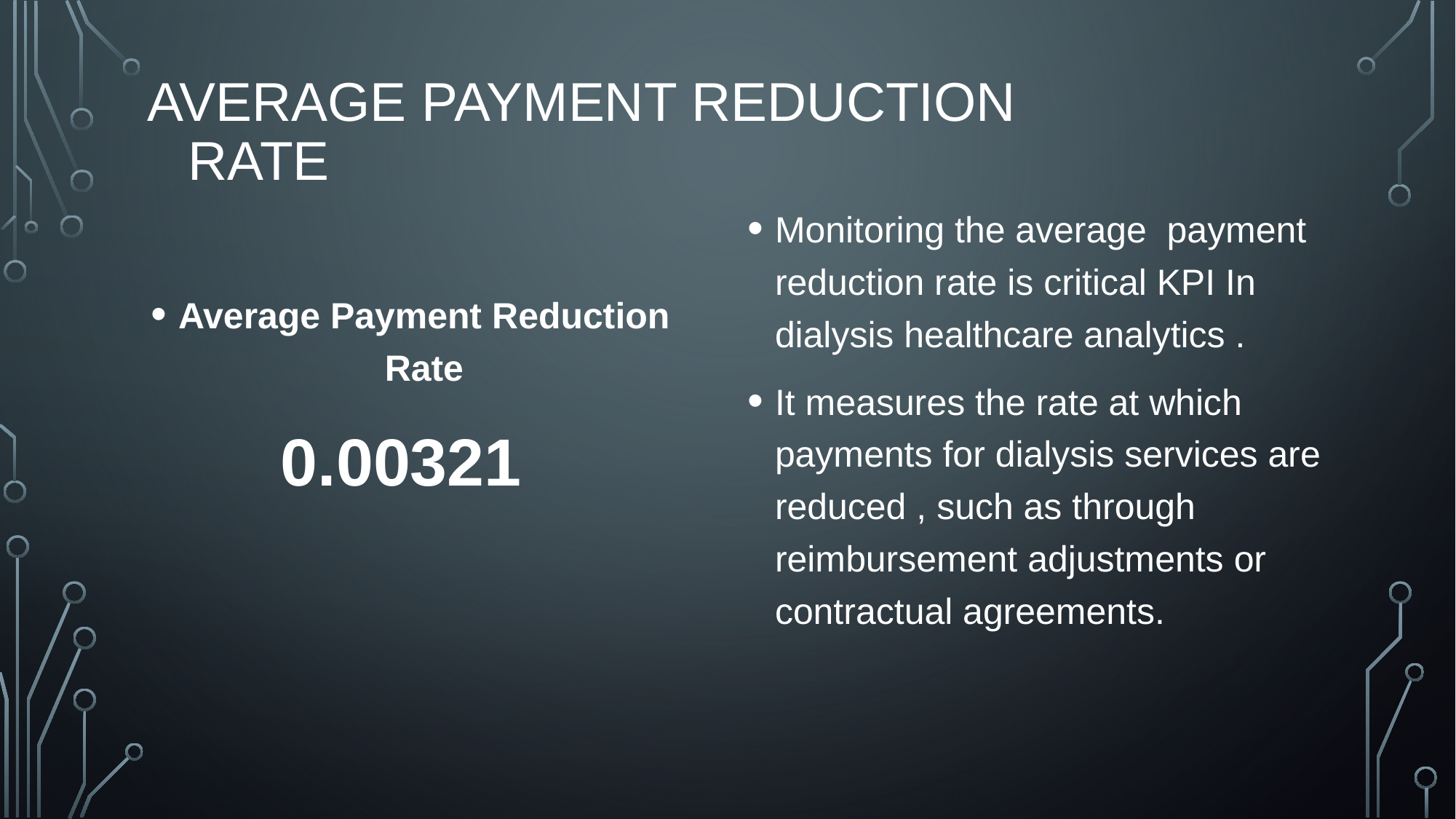

# Average Payment Reduction Rate
Monitoring the average  payment reduction rate is critical KPI In dialysis healthcare analytics .
It measures the rate at which payments for dialysis services are reduced , such as through reimbursement adjustments or contractual agreements.
Average Payment Reduction Rate
0.00321